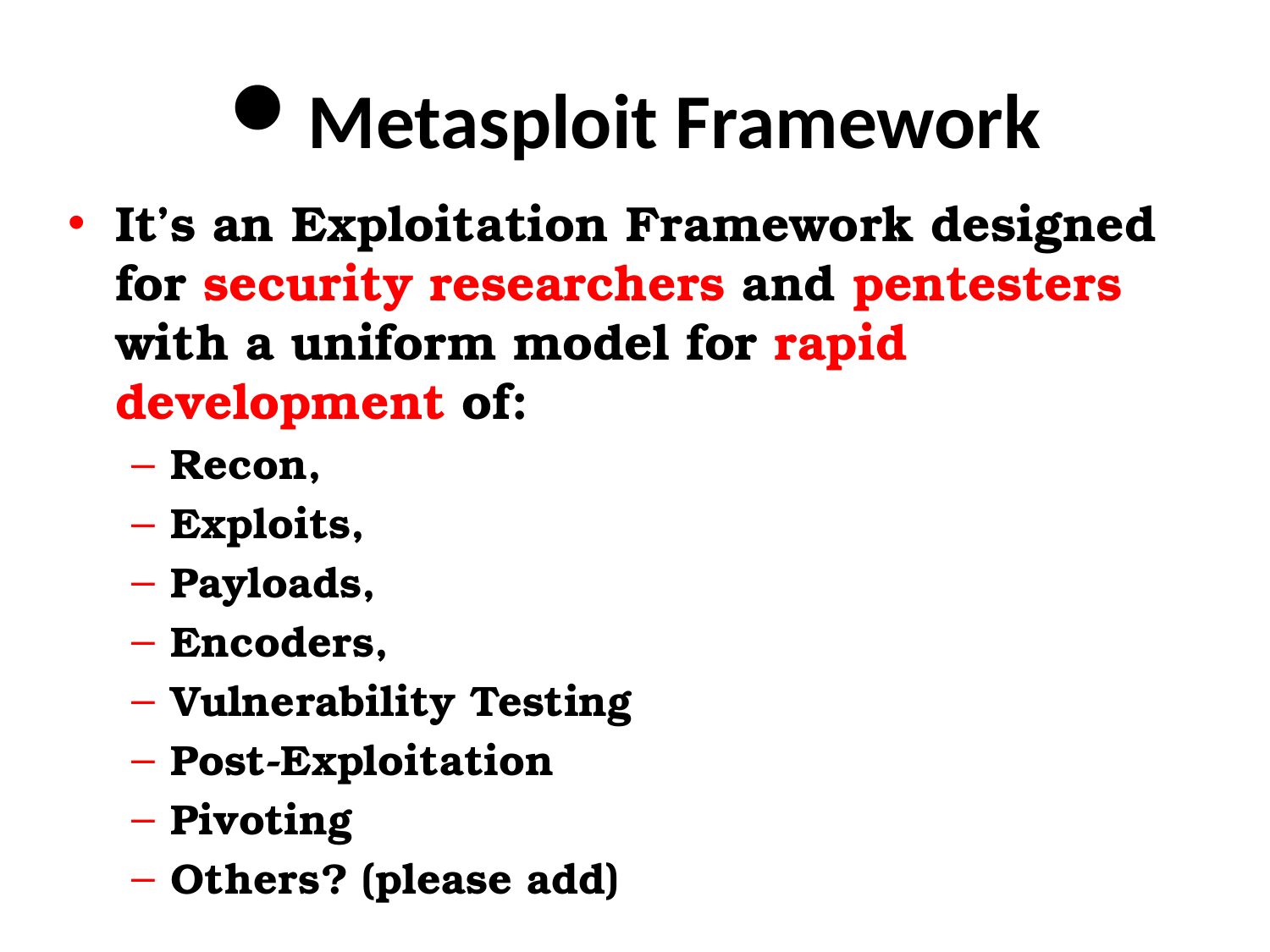

# Metasploit Framework
It’s an Exploitation Framework designed for security researchers and pentesters with a uniform model for rapid development of:
Recon,
Exploits,
Payloads,
Encoders,
Vulnerability Testing
Post-Exploitation
Pivoting
Others? (please add)